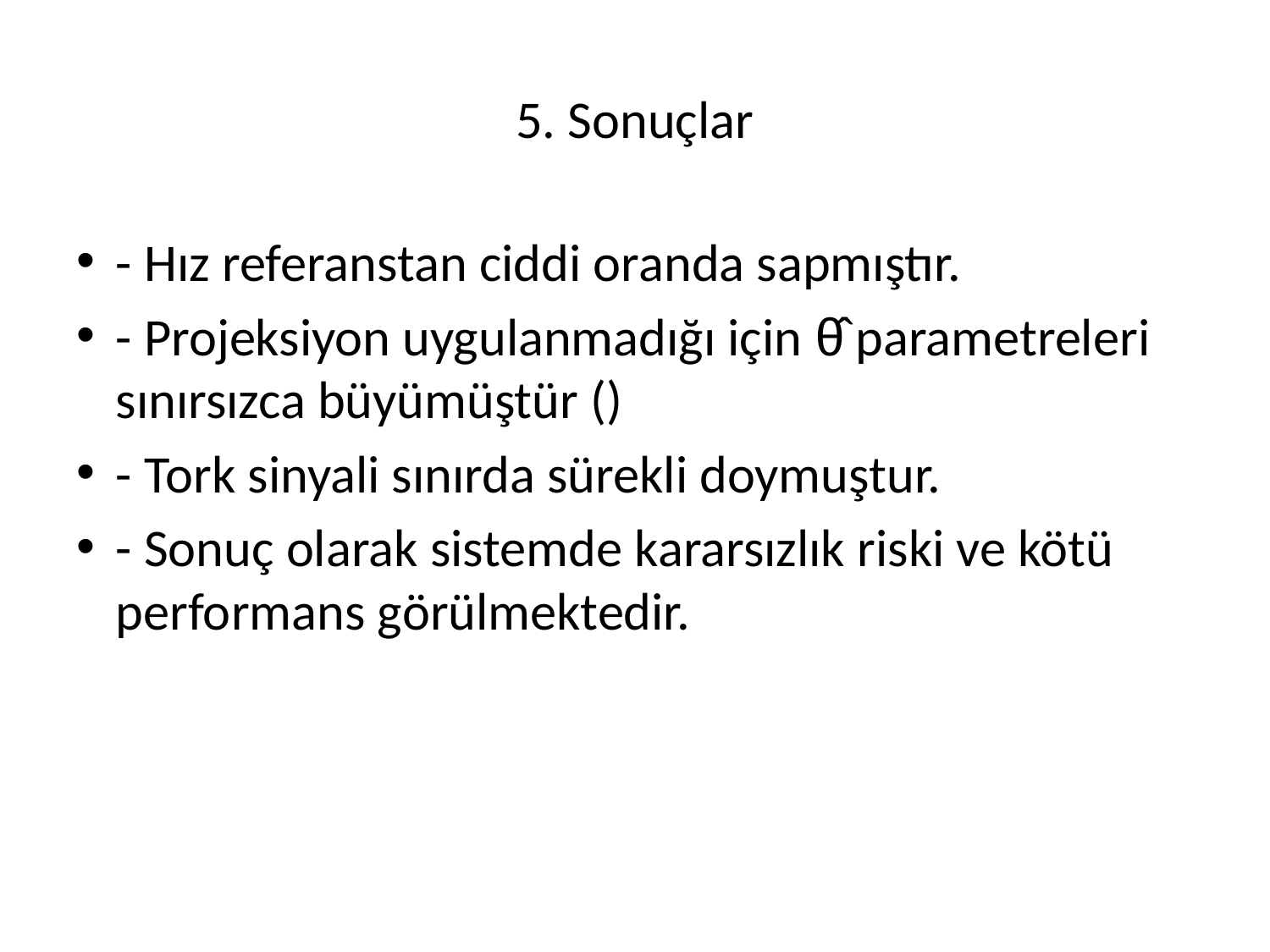

# 5. Sonuçlar
- Hız referanstan ciddi oranda sapmıştır.
- Projeksiyon uygulanmadığı için θ̂ parametreleri sınırsızca büyümüştür ()
- Tork sinyali sınırda sürekli doymuştur.
- Sonuç olarak sistemde kararsızlık riski ve kötü performans görülmektedir.